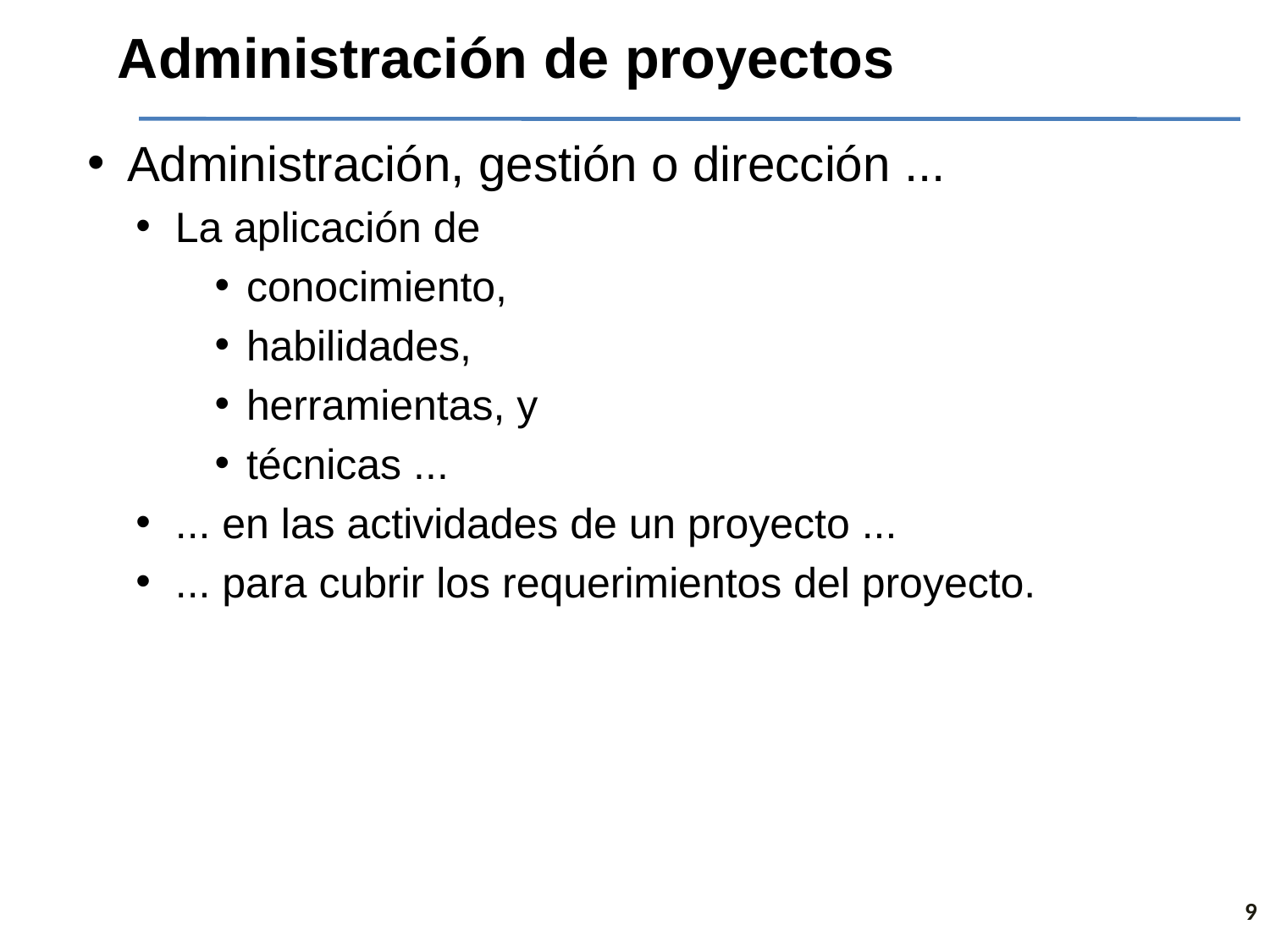

# Administración de proyectos
Administración, gestión o dirección ...
La aplicación de
conocimiento,
habilidades,
herramientas, y
técnicas ...
... en las actividades de un proyecto ...
... para cubrir los requerimientos del proyecto.
9